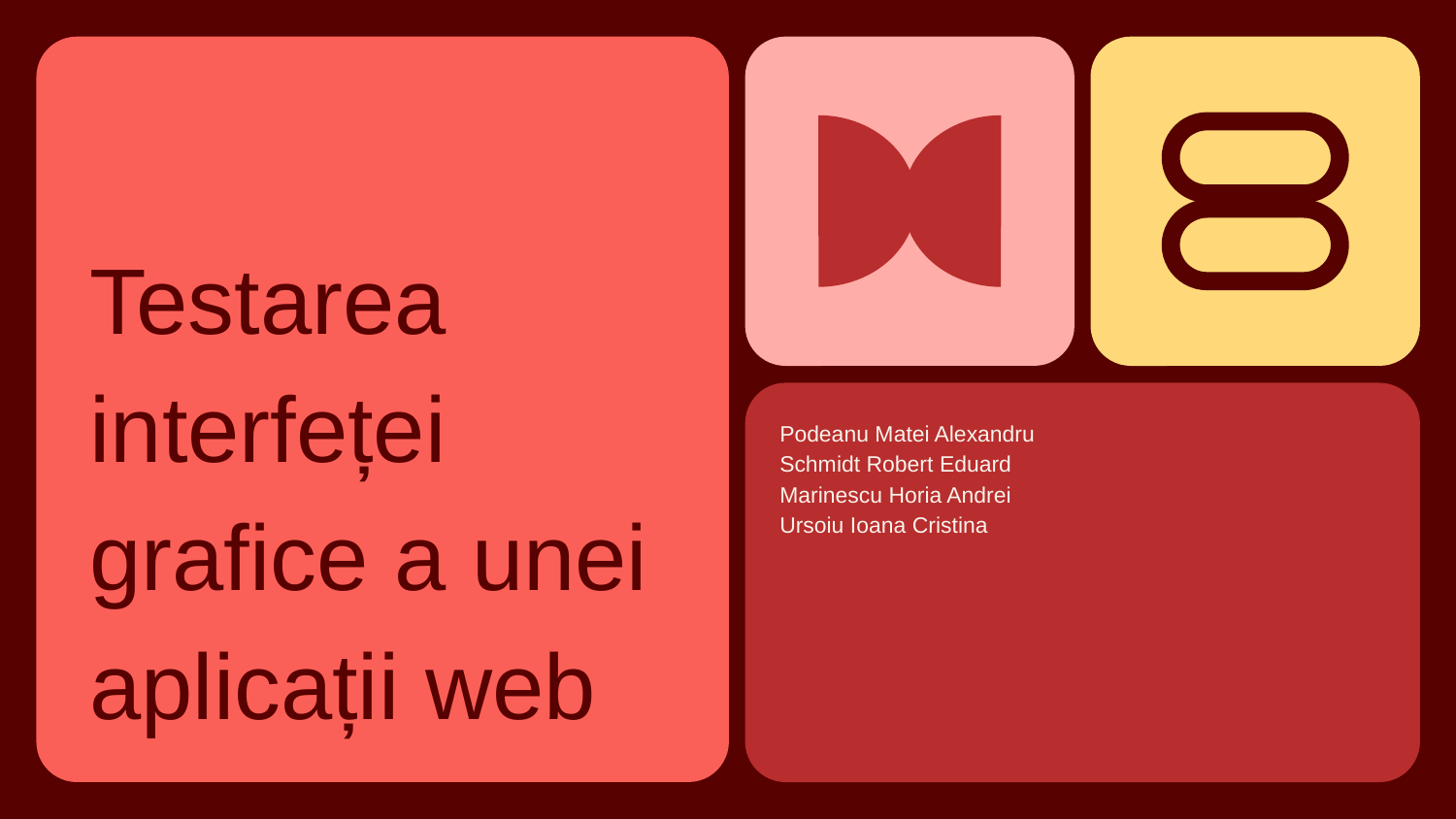

Podeanu Matei Alexandru
Schmidt Robert Eduard
Marinescu Horia Andrei
Ursoiu Ioana Cristina
# Testarea interfeței grafice a unei aplicații web